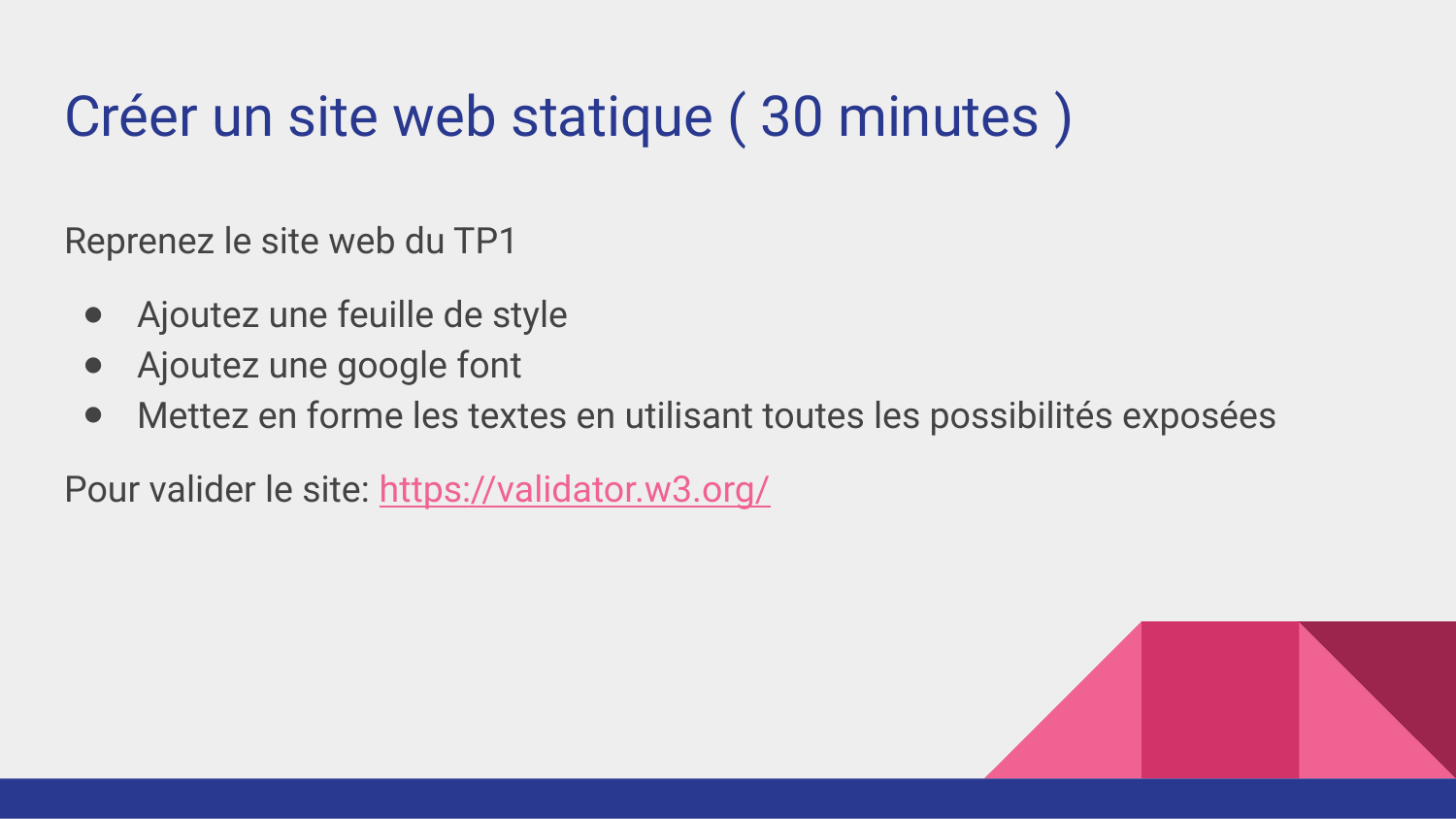

# Créer un site web statique ( 30 minutes )
Reprenez le site web du TP1
Ajoutez une feuille de style
Ajoutez une google font
Mettez en forme les textes en utilisant toutes les possibilités exposées
Pour valider le site: https://validator.w3.org/